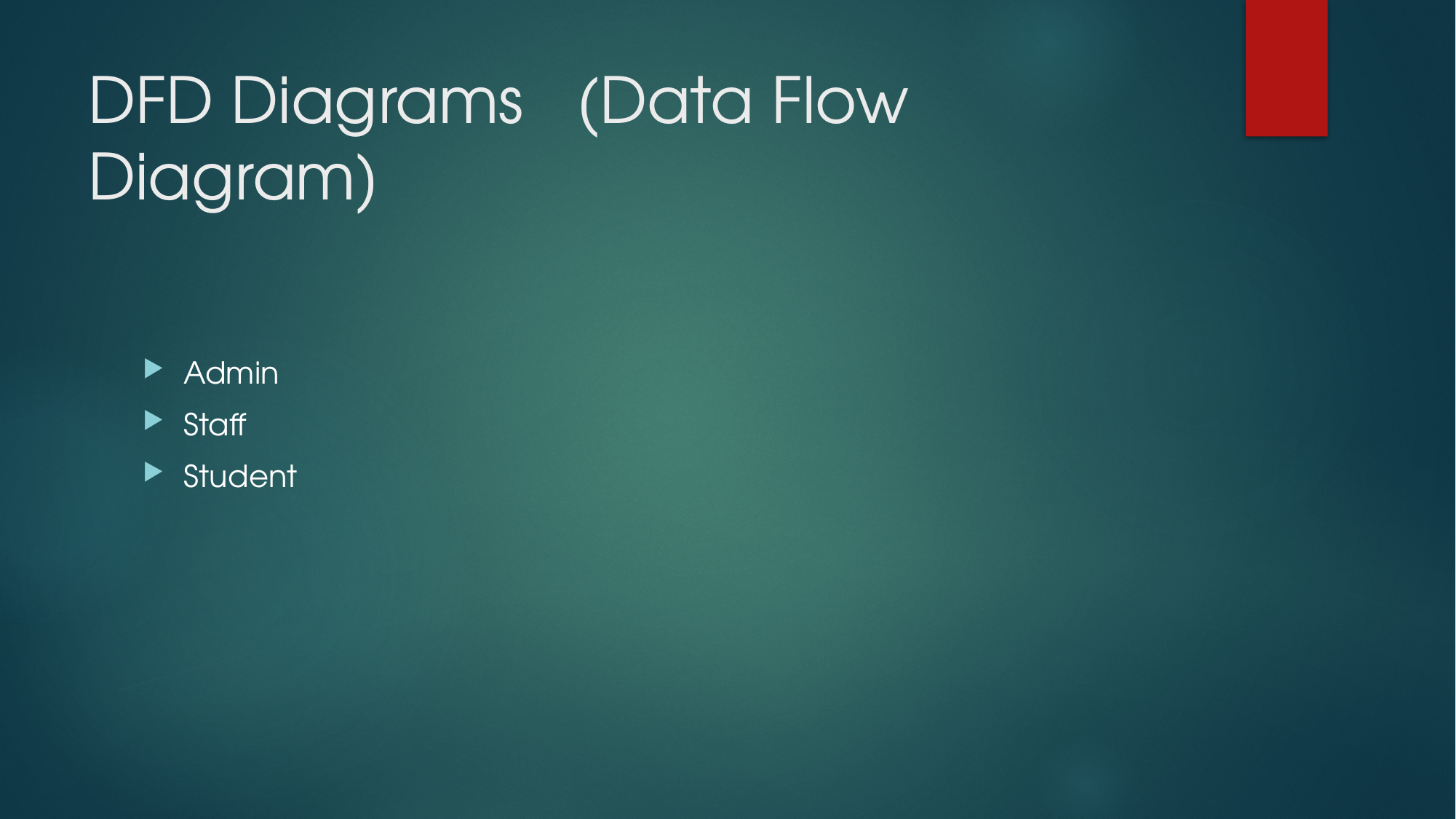

# DFD Diagrams   (Data Flow Diagram)

Admin
Staff
Student